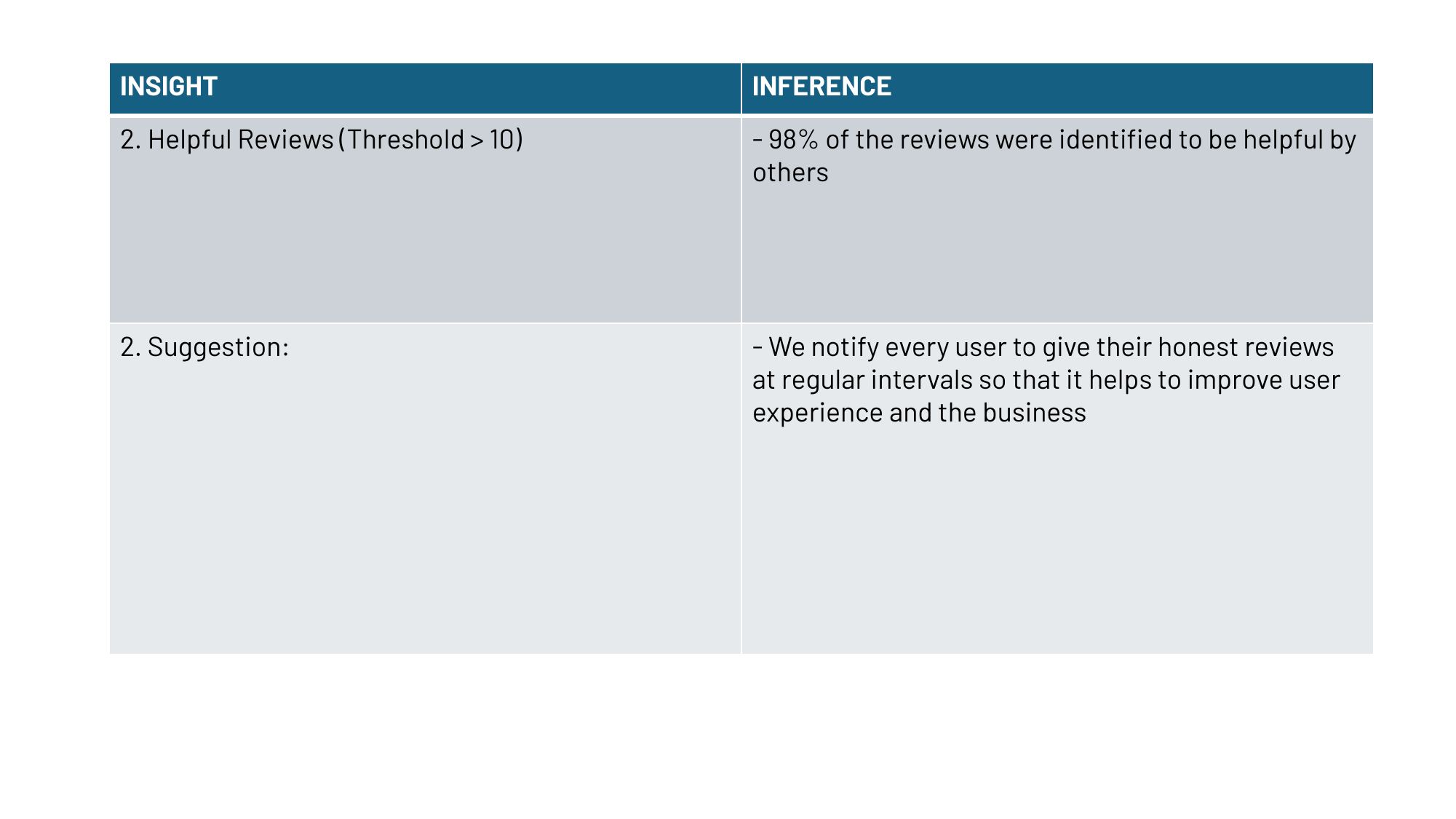

| INSIGHT | INFERENCE |
| --- | --- |
| 2. Helpful Reviews (Threshold > 10) | - 98% of the reviews were identified to be helpful by others |
| 2. Suggestion: | - We notify every user to give their honest reviews at regular intervals so that it helps to improve user experience and the business |